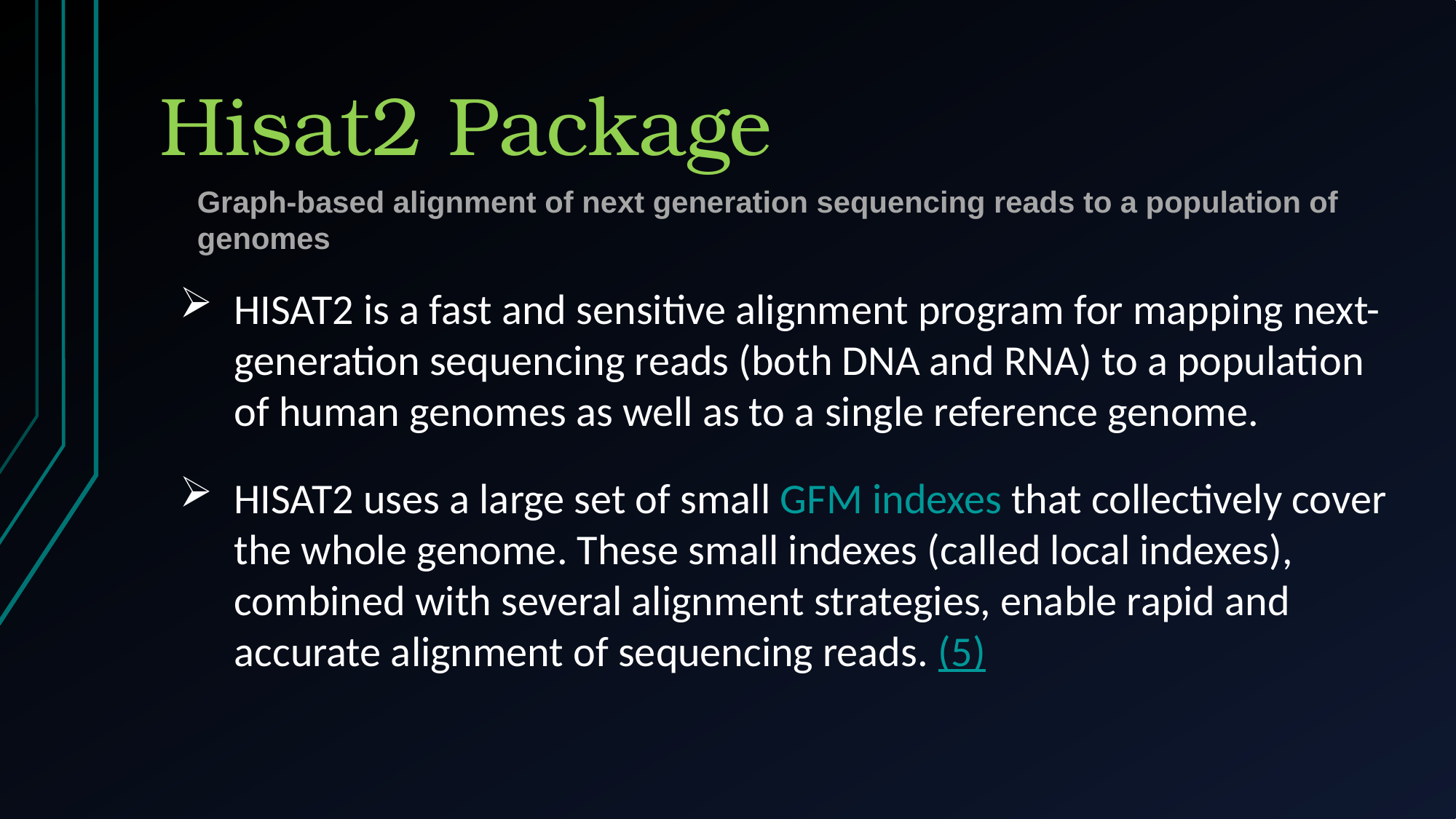

# Hisat2 Package
Graph-based alignment of next generation sequencing reads to a population of genomes

HISAT2 is a fast and sensitive alignment program for mapping next-generation sequencing reads (both DNA and RNA) to a population of human genomes as well as to a single reference genome.
HISAT2 uses a large set of small GFM indexes that collectively cover the whole genome. These small indexes (called local indexes), combined with several alignment strategies, enable rapid and accurate alignment of sequencing reads. (5)